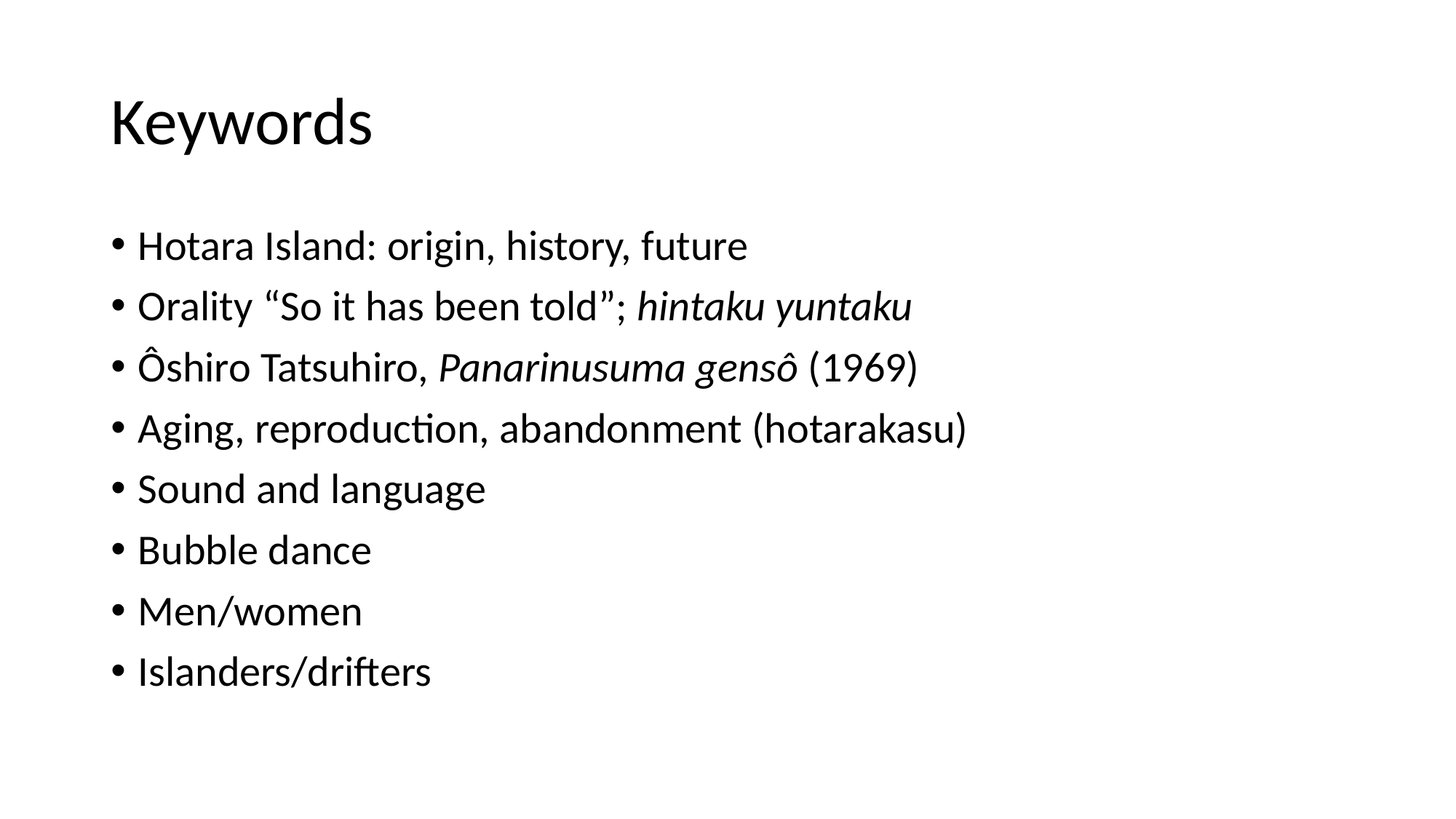

# Keywords
Hotara Island: origin, history, future
Orality “So it has been told”; hintaku yuntaku
Ôshiro Tatsuhiro, Panarinusuma gensô (1969)
Aging, reproduction, abandonment (hotarakasu)
Sound and language
Bubble dance
Men/women
Islanders/drifters